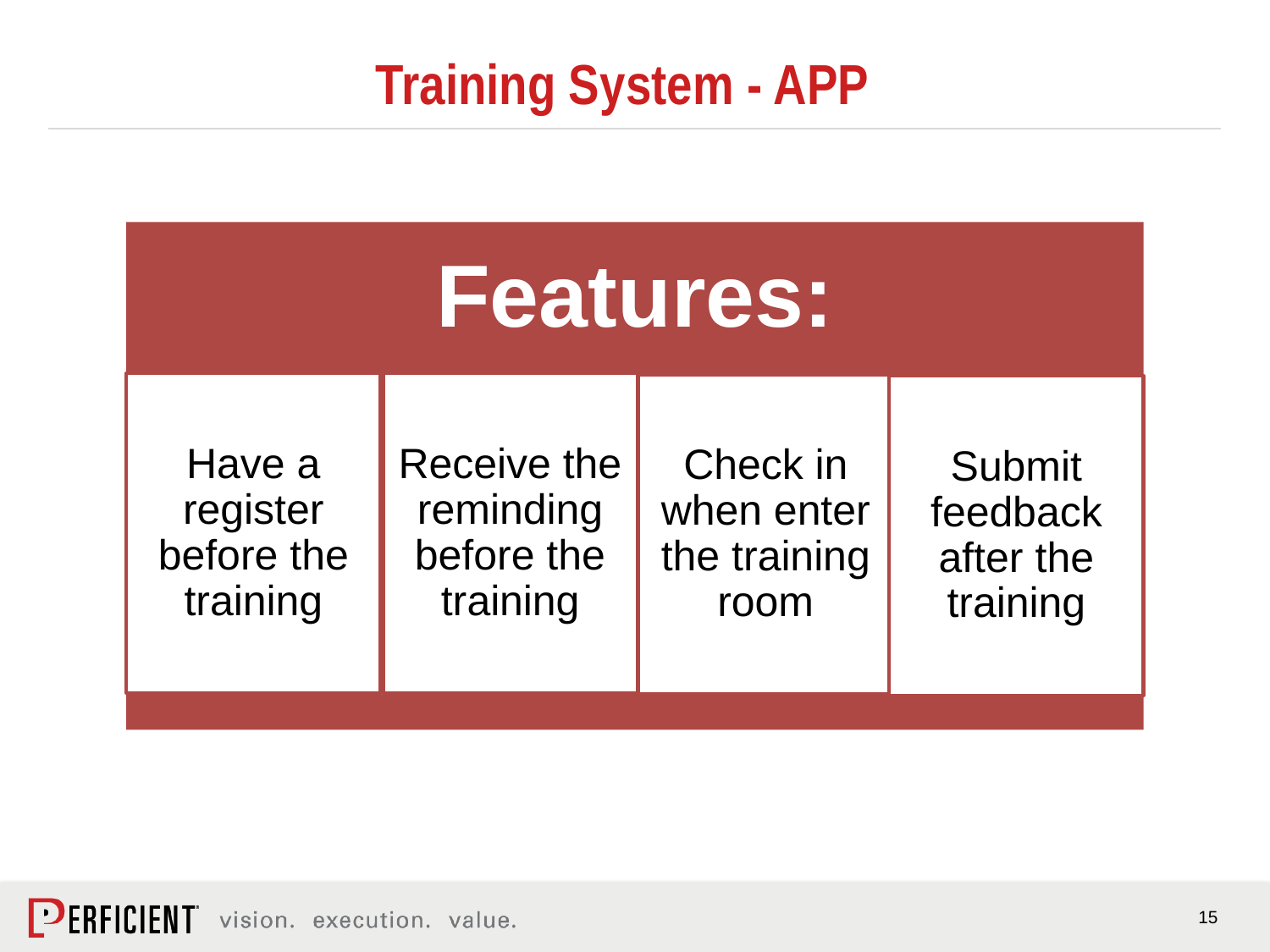

# Training System - APP

Features:

Have a register before the training

Receive the reminding before the training

Check in when enter the training room

Submit feedback after the training
Features: